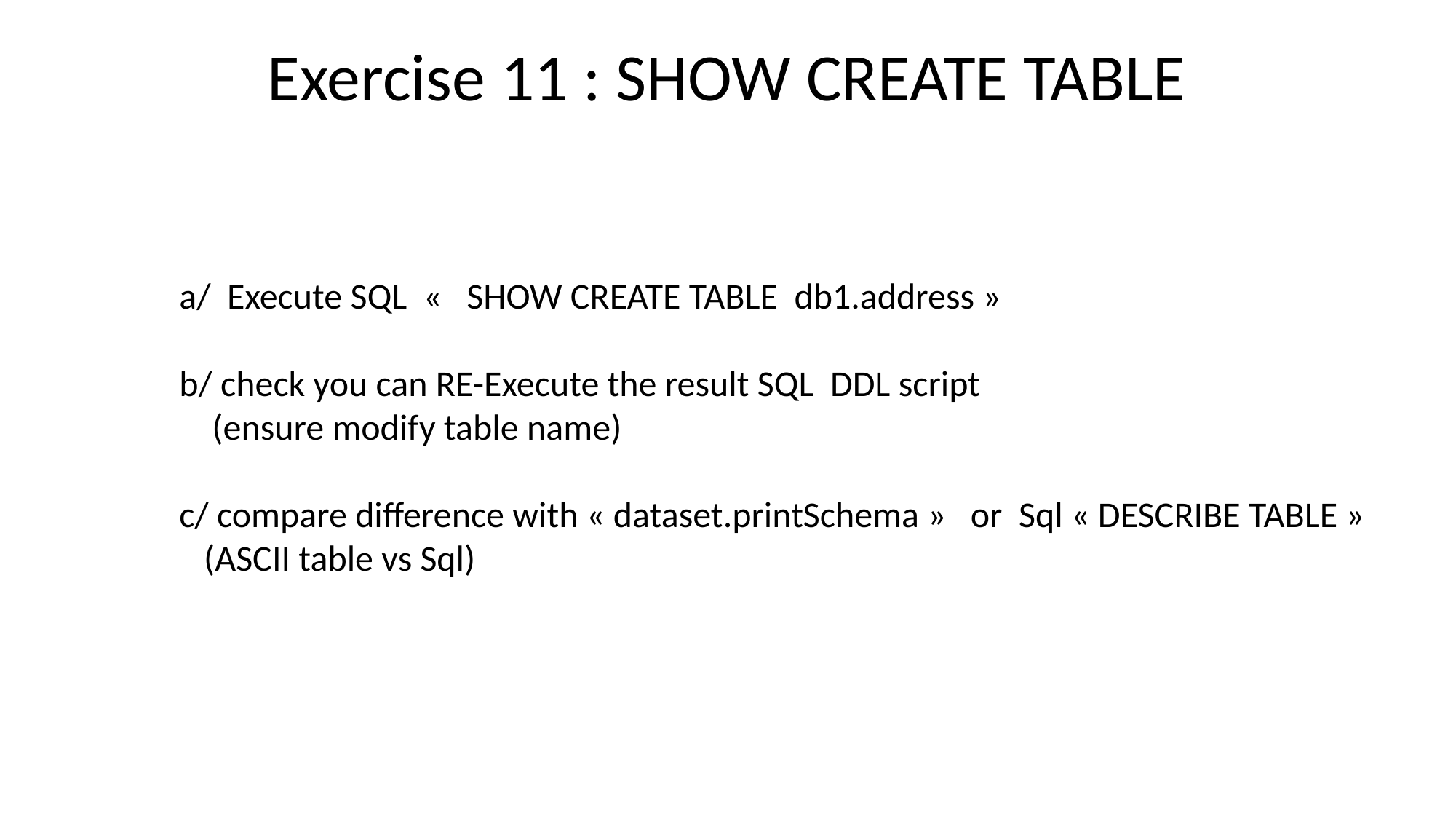

# Exercise 11 : SHOW CREATE TABLE

a/  Execute SQL  «   SHOW CREATE TABLE  db1.address »

b/ check you can RE-Execute the result SQL  DDL script
    (ensure modify table name)

c/ compare difference with « dataset.printSchema »   or  Sql « DESCRIBE TABLE »
   (ASCII table vs Sql)